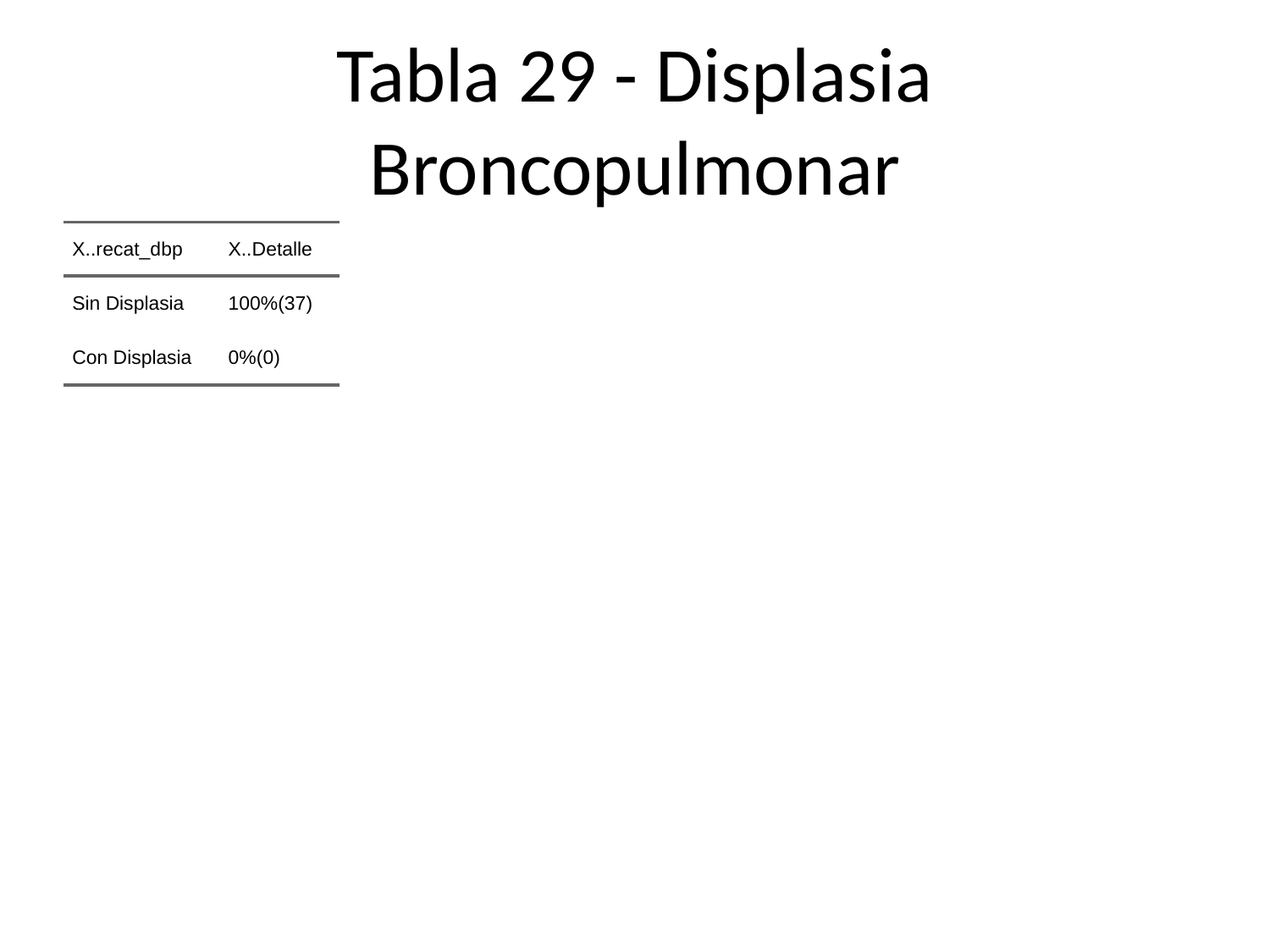

# Tabla 29 - Displasia Broncopulmonar
| X..recat\_dbp | X..Detalle |
| --- | --- |
| Sin Displasia | 100%(37) |
| Con Displasia | 0%(0) |